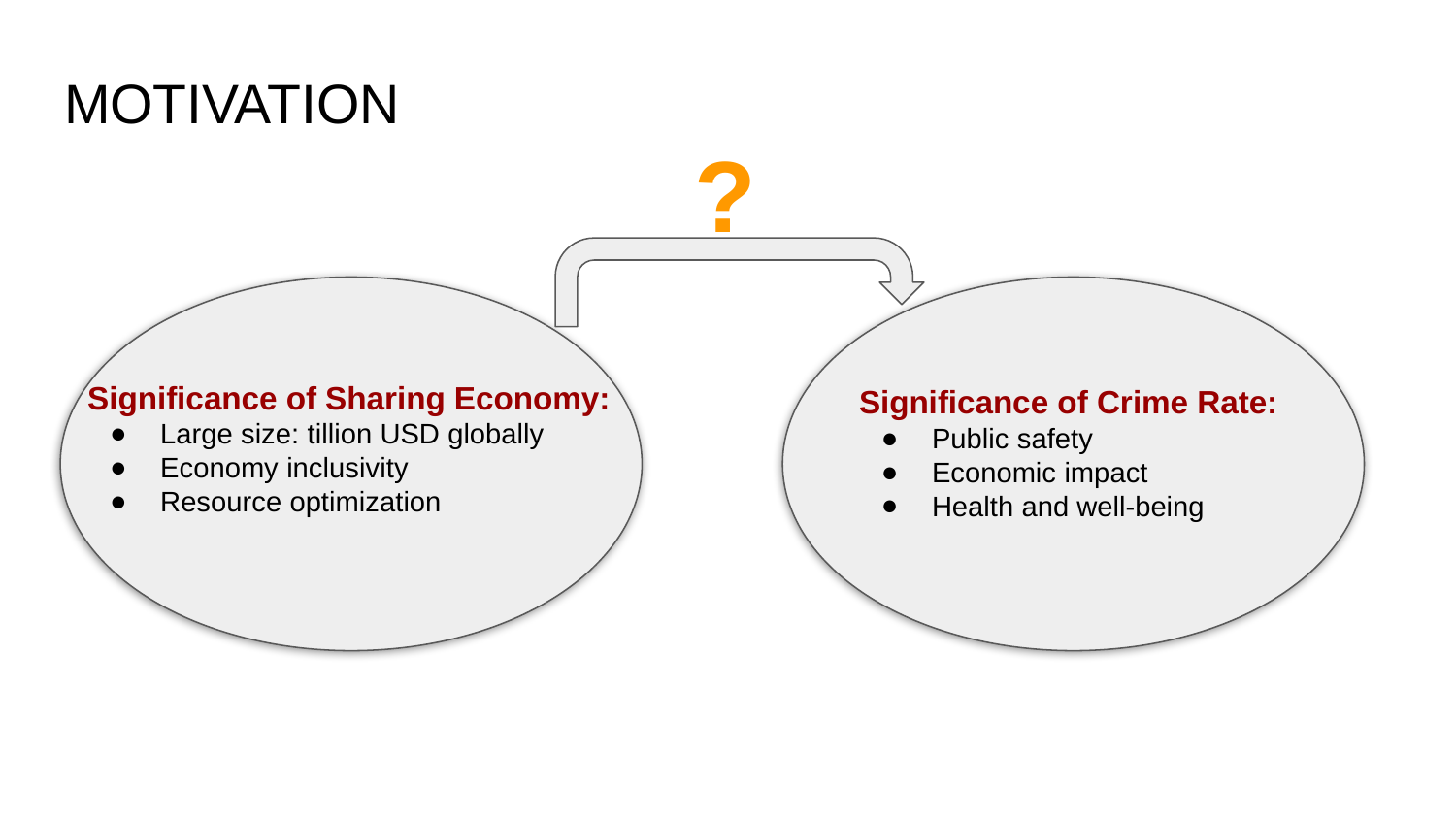

# MOTIVATION
?

Significance of Sharing Economy:
Large size: tillion USD globally
Economy inclusivity
Resource optimization
Significance of Crime Rate:
Public safety
Economic impact
Health and well-being